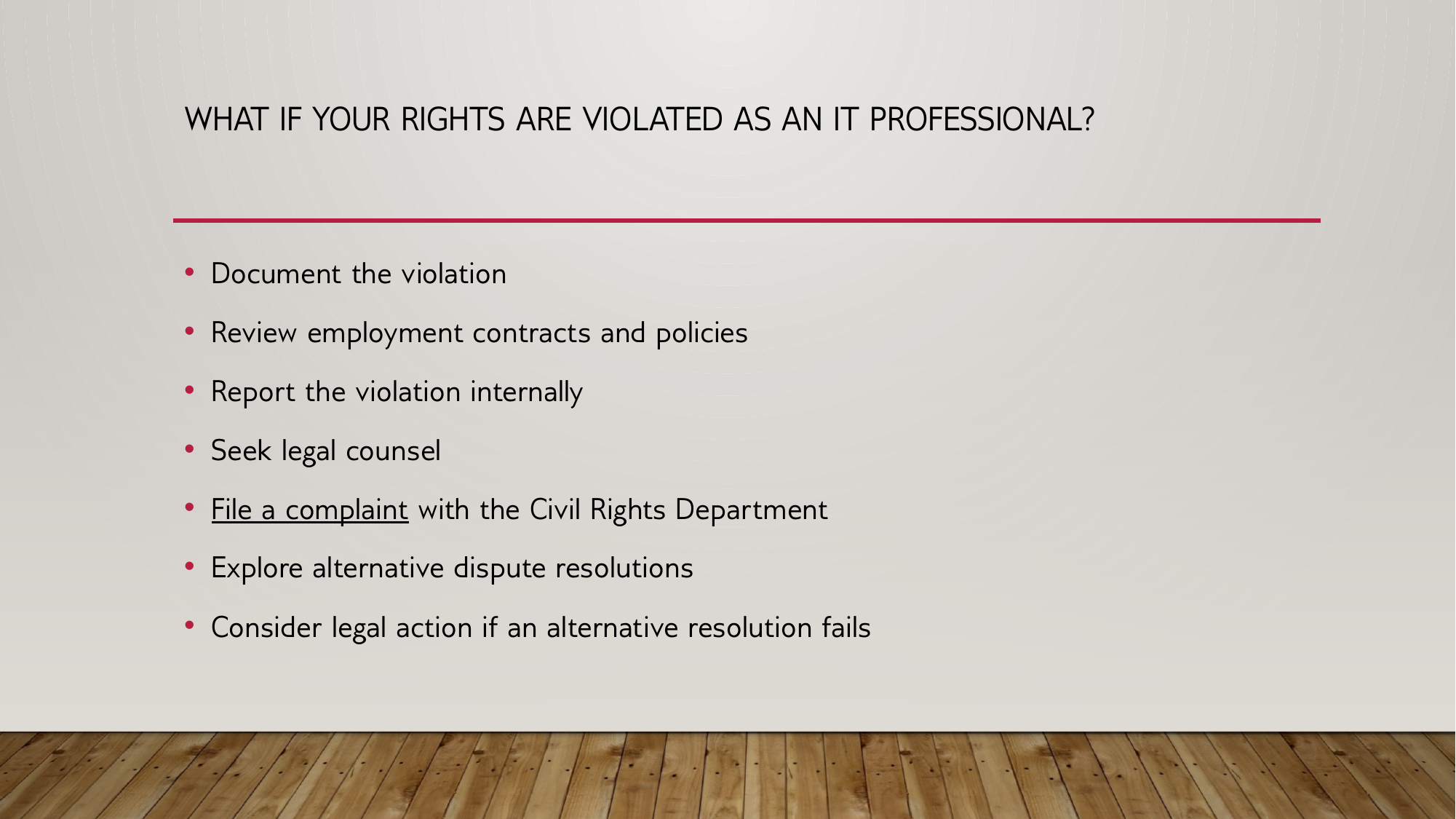

# What if Your Rights Are Violated as an IT Professional?
Document the violation
Review employment contracts and policies
Report the violation internally
Seek legal counsel
File a complaint with the Civil Rights Department
Explore alternative dispute resolutions
Consider legal action if an alternative resolution fails